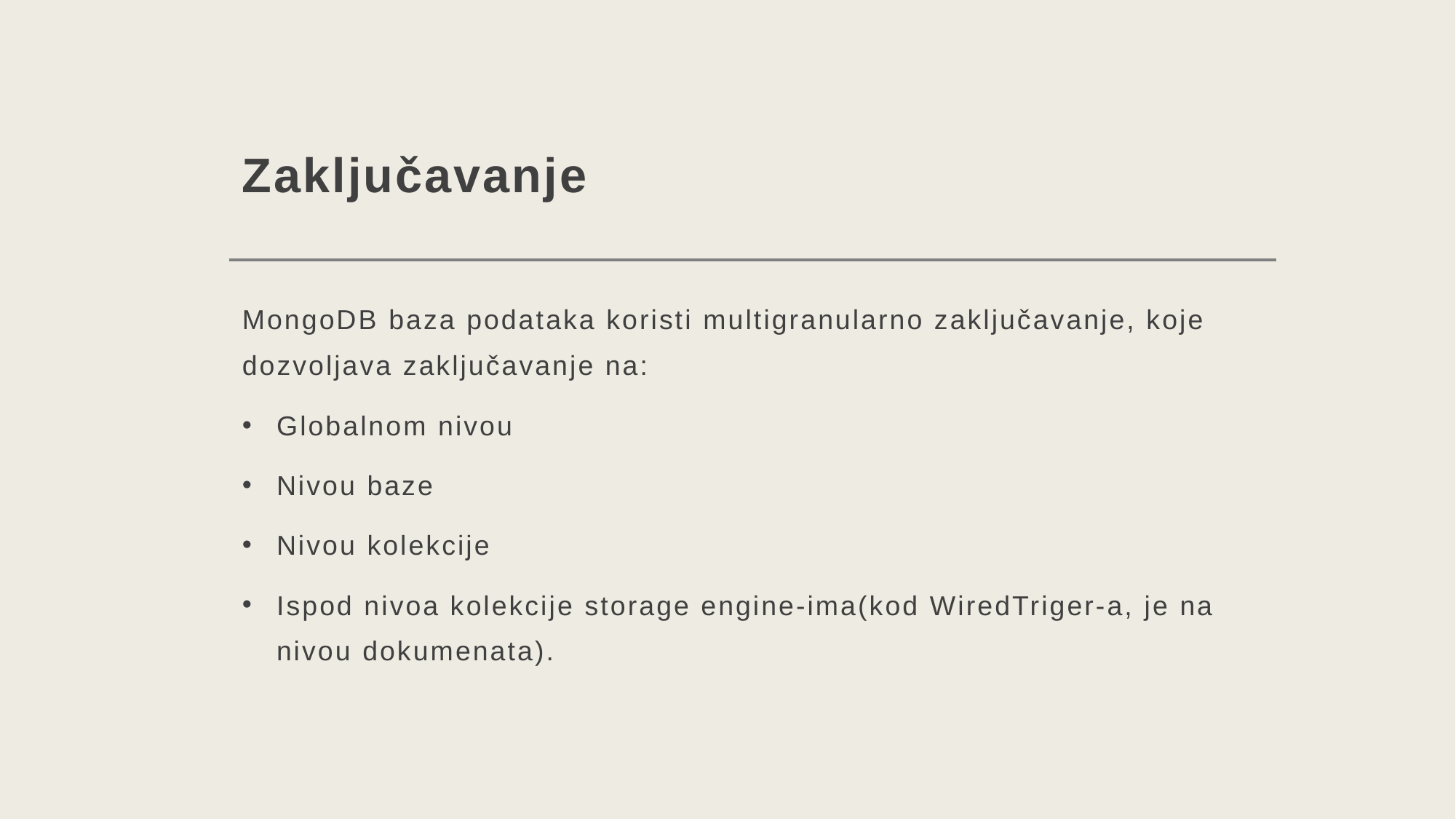

# Zaključavanje
MongoDB baza podataka koristi multigranularno zaključavanje, koje dozvoljava zaključavanje na:
Globalnom nivou
Nivou baze
Nivou kolekcije
Ispod nivoa kolekcije storage engine-ima(kod WiredTriger-a, je na nivou dokumenata).